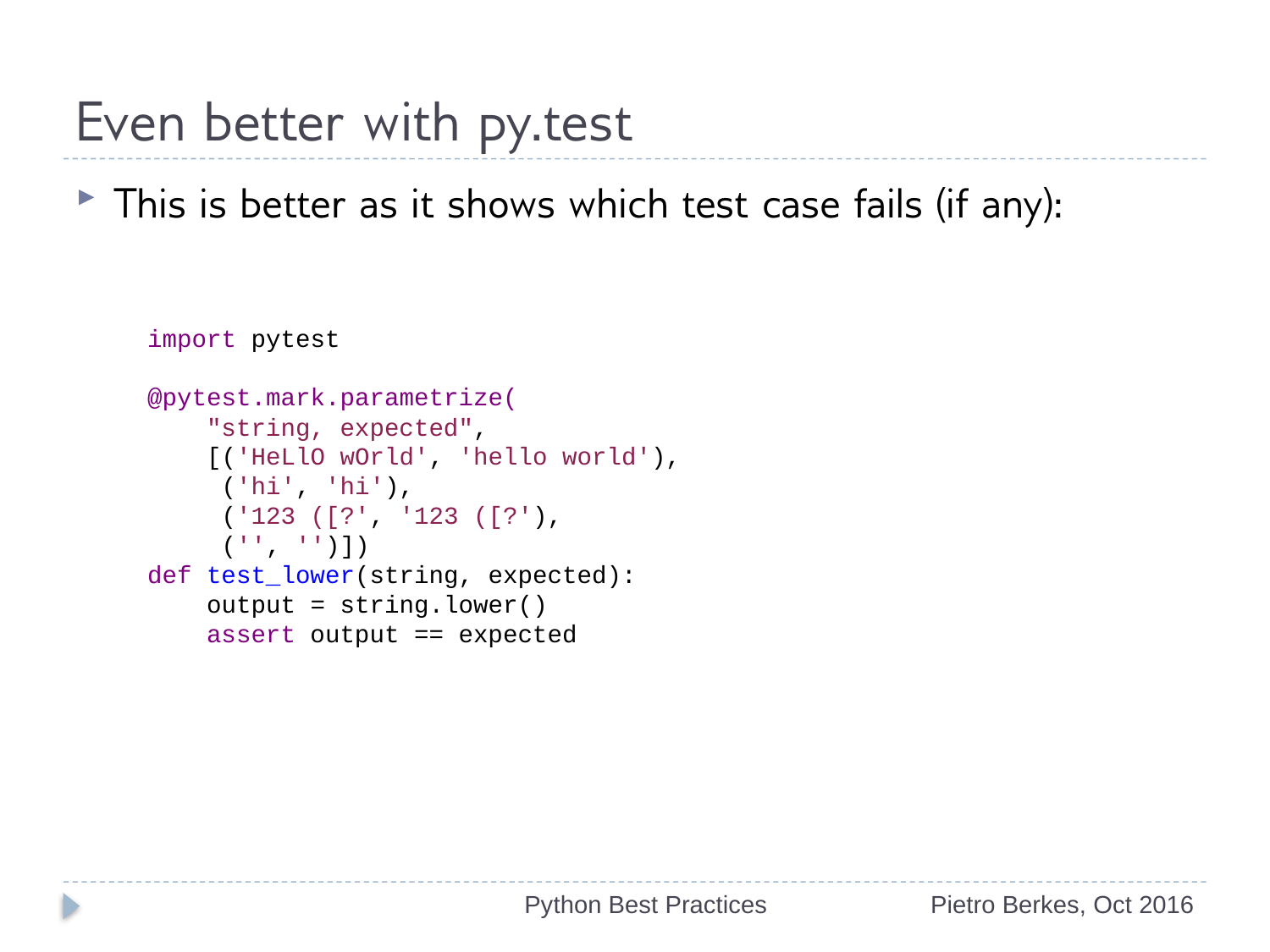

# Even better with py.test
This is better as it shows which test case fails (if any):
import pytest
@pytest.mark.parametrize(
    "string, expected",
    [('HeLlO wOrld', 'hello world'),
     ('hi', 'hi'),
     ('123 ([?', '123 ([?'),
     ('', '')])
def test_lower(string, expected):
    output = string.lower()
    assert output == expected
Python Best Practices
Pietro Berkes, Oct 2016